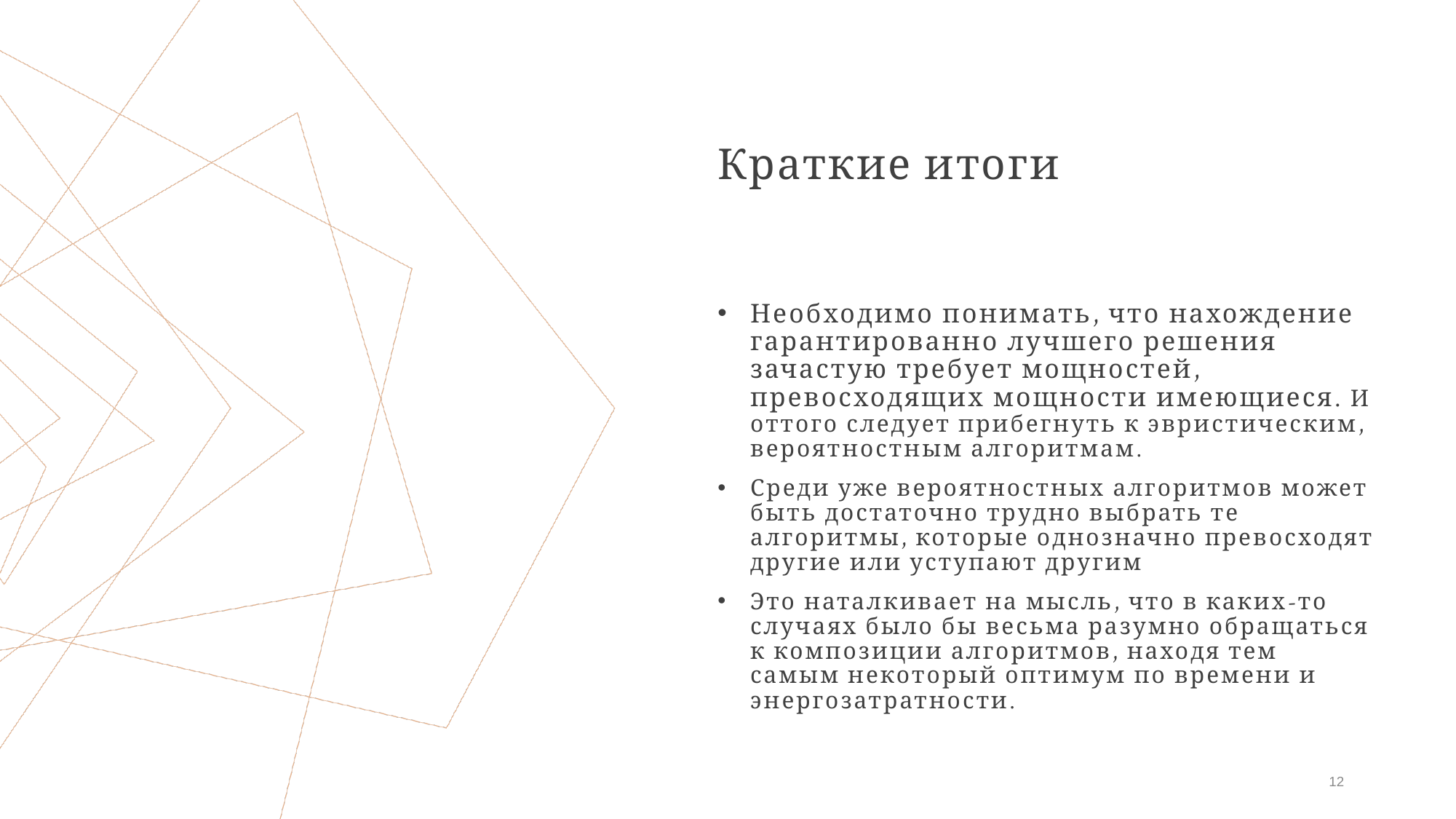

# Краткие итоги
Необходимо понимать, что нахождение гарантированно лучшего решения зачастую требует мощностей,
превосходящих мощности имеющиеся. И оттого следует прибегнуть к эвристическим,
вероятностным алгоритмам.
Среди уже вероятностных алгоритмов может
быть достаточно трудно выбрать те алгоритмы, которые однозначно превосходят другие или уступают другим
Это наталкивает на мысль, что в каких-то
случаях было бы весьма разумно обращаться к композиции алгоритмов, находя тем
самым некоторый оптимум по времени и энергозатратности.
12